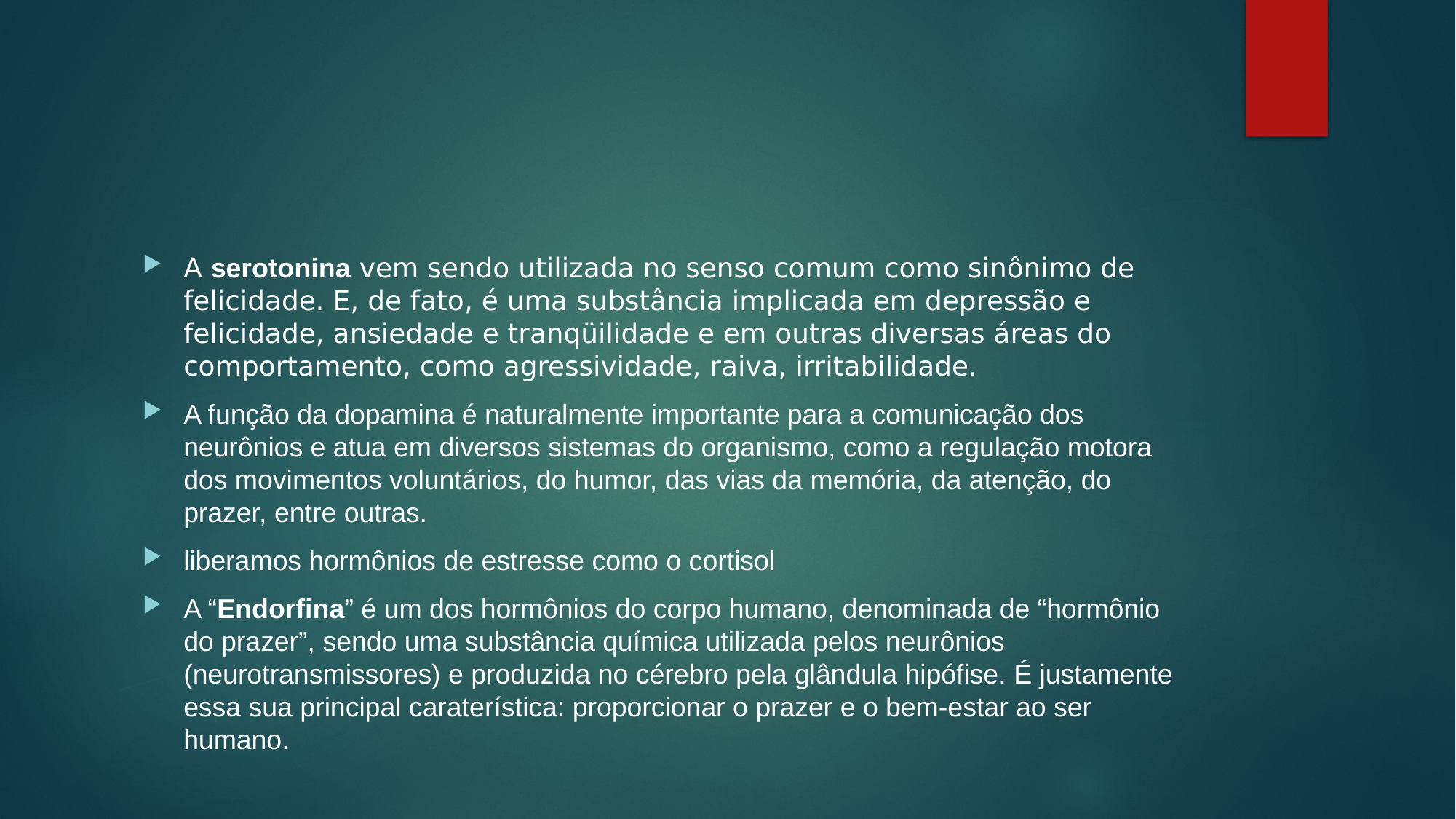

#
A serotonina vem sendo utilizada no senso comum como sinônimo de felicidade. E, de fato, é uma substância implicada em depressão e felicidade, ansiedade e tranqüilidade e em outras diversas áreas do comportamento, como agressividade, raiva, irritabilidade.
A função da dopamina é naturalmente importante para a comunicação dos neurônios e atua em diversos sistemas do organismo, como a regulação motora dos movimentos voluntários, do humor, das vias da memória, da atenção, do prazer, entre outras.
liberamos hormônios de estresse como o cortisol
A “Endorfina” é um dos hormônios do corpo humano, denominada de “hormônio do prazer”, sendo uma substância química utilizada pelos neurônios (neurotransmissores) e produzida no cérebro pela glândula hipófise. É justamente essa sua principal caraterística: proporcionar o prazer e o bem-estar ao ser humano.